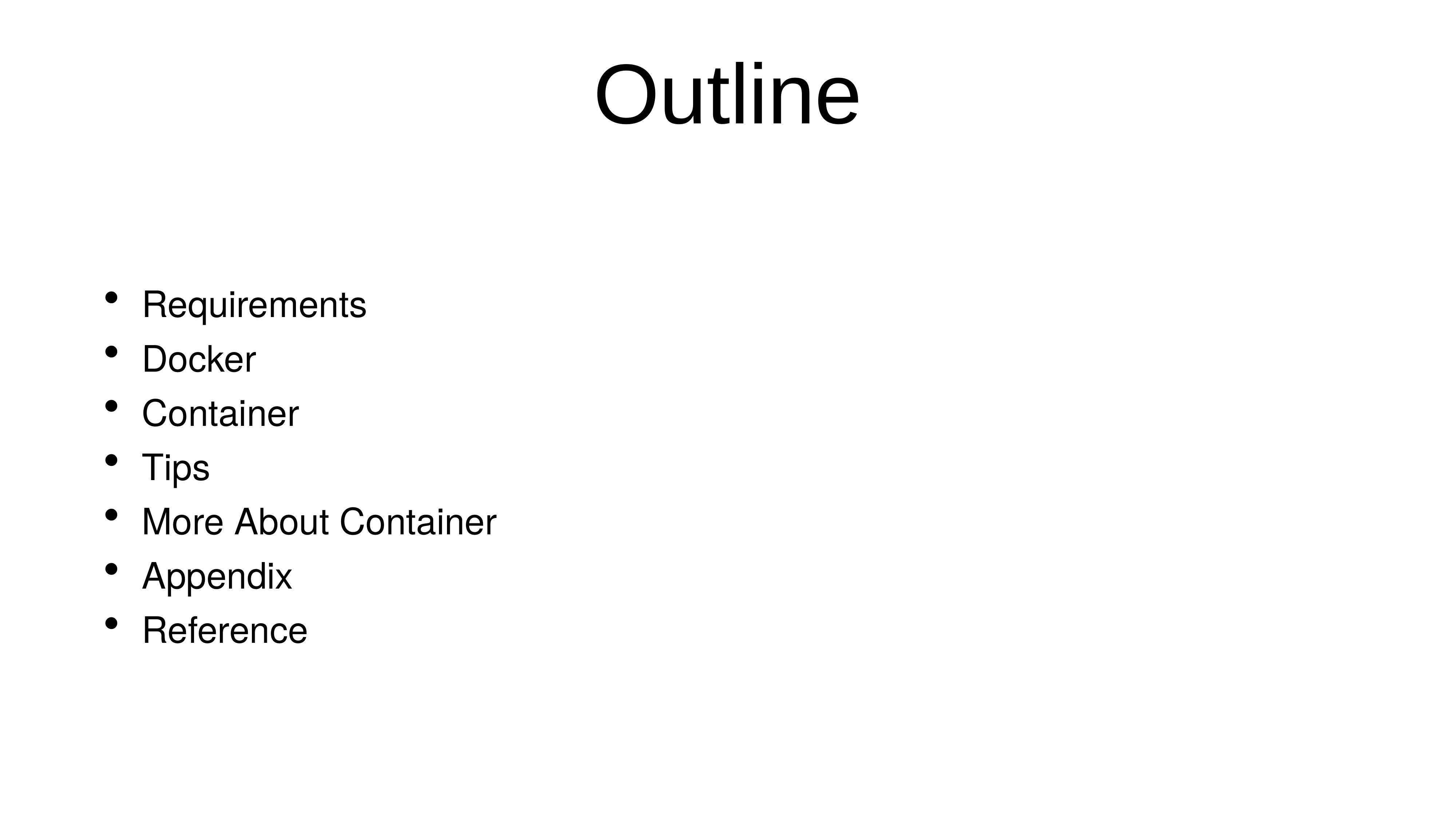

# Outline
Requirements
Docker
Container
Tips
More About Container
Appendix
Reference